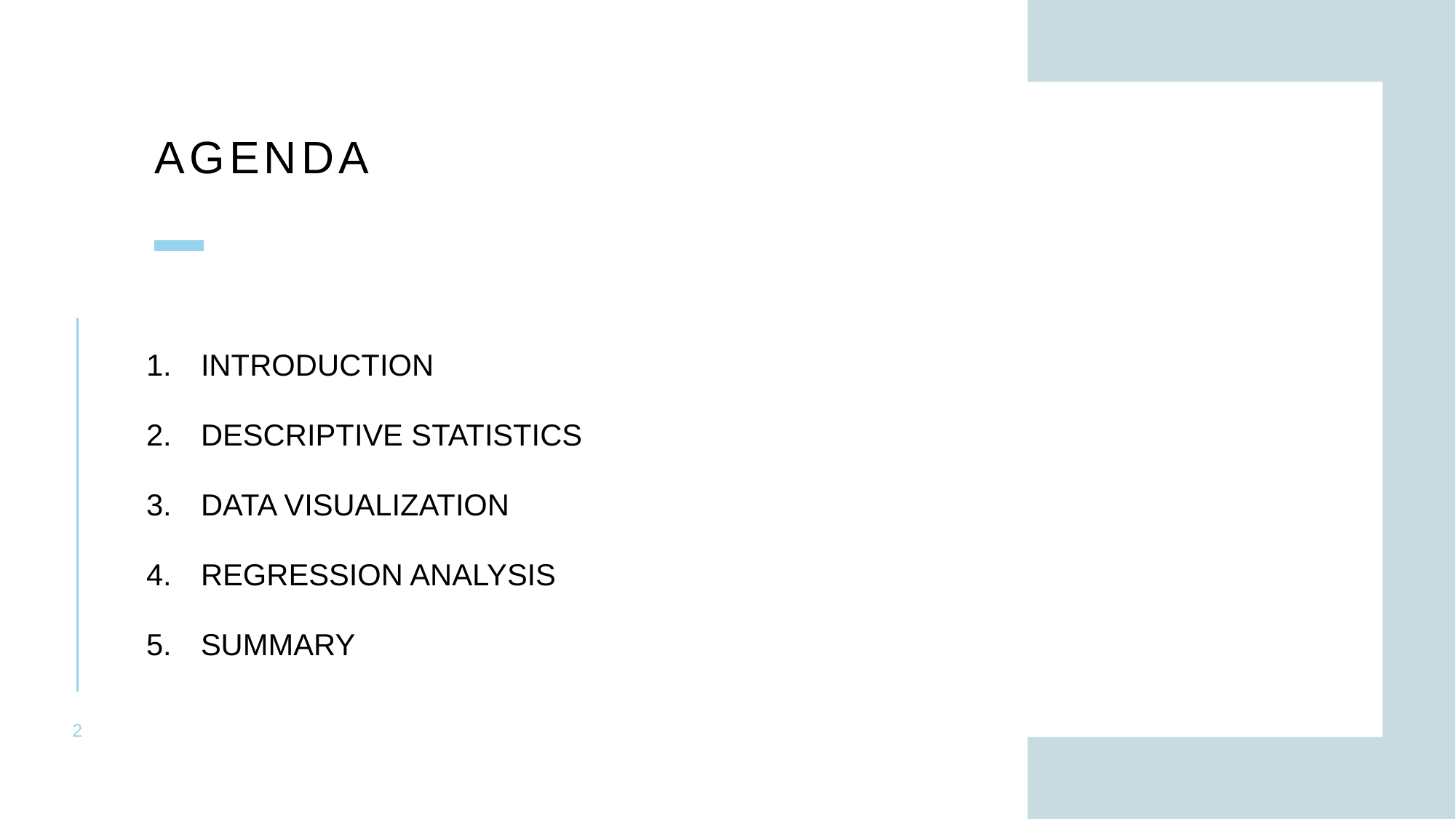

# Agenda
Introduction
Descriptive Statistics
DATA Visualization
Regression analysis
Summary

2